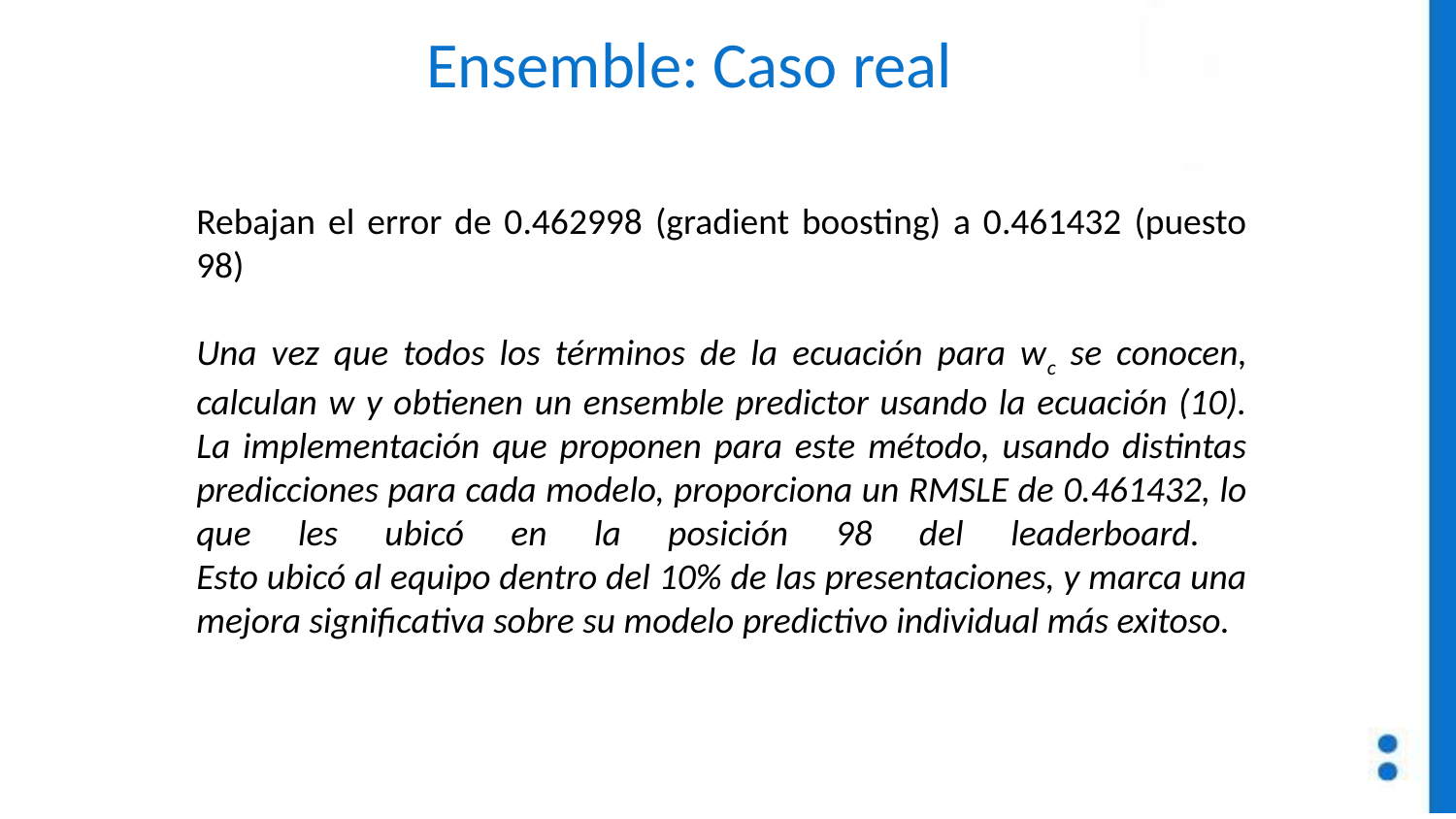

# Ensemble: Caso real
Rebajan el error de 0.462998 (gradient boosting) a 0.461432 (puesto 98)

Una vez que todos los términos de la ecuación para wc se conocen, calculan w y obtienen un ensemble predictor usando la ecuación (10). La implementación que proponen para este método, usando distintas predicciones para cada modelo, proporciona un RMSLE de 0.461432, lo que les ubicó en la posición 98 del leaderboard.
Esto ubicó al equipo dentro del 10% de las presentaciones, y marca una mejora significativa sobre su modelo predictivo individual más exitoso.